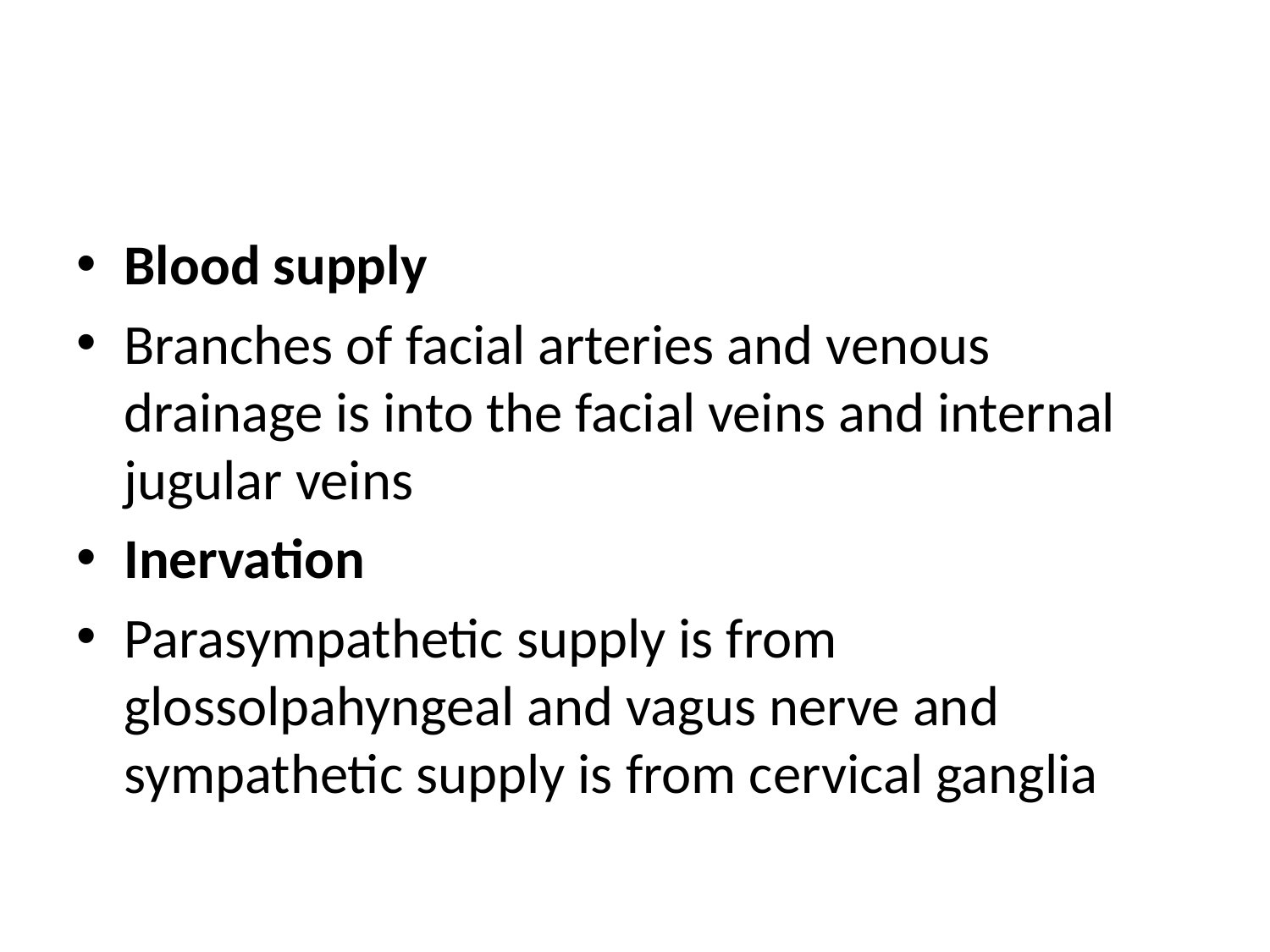

#
Blood supply
Branches of facial arteries and venous drainage is into the facial veins and internal jugular veins
Inervation
Parasympathetic supply is from glossolpahyngeal and vagus nerve and sympathetic supply is from cervical ganglia